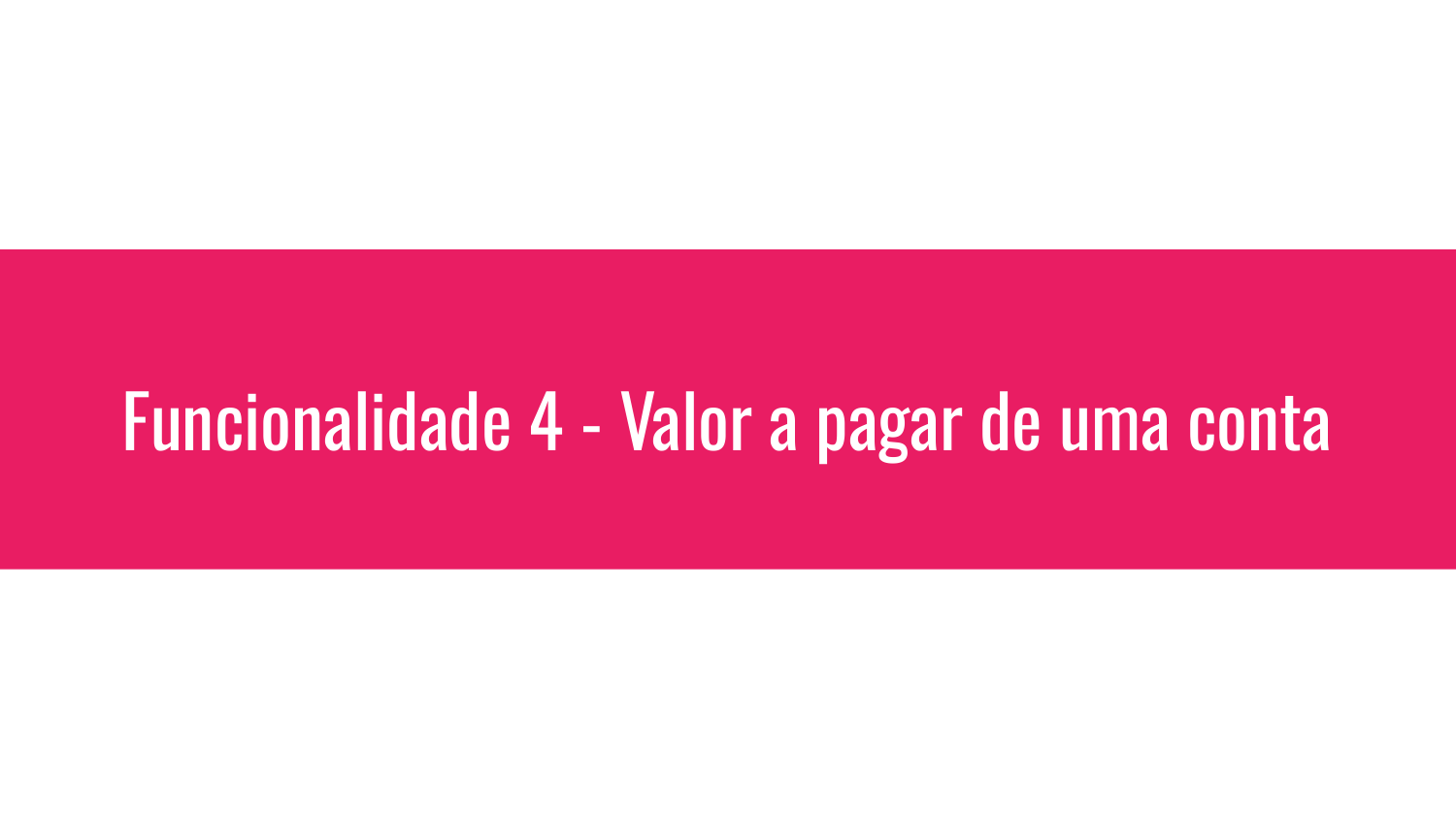

# Funcionalidade 4 - Valor a pagar de uma conta